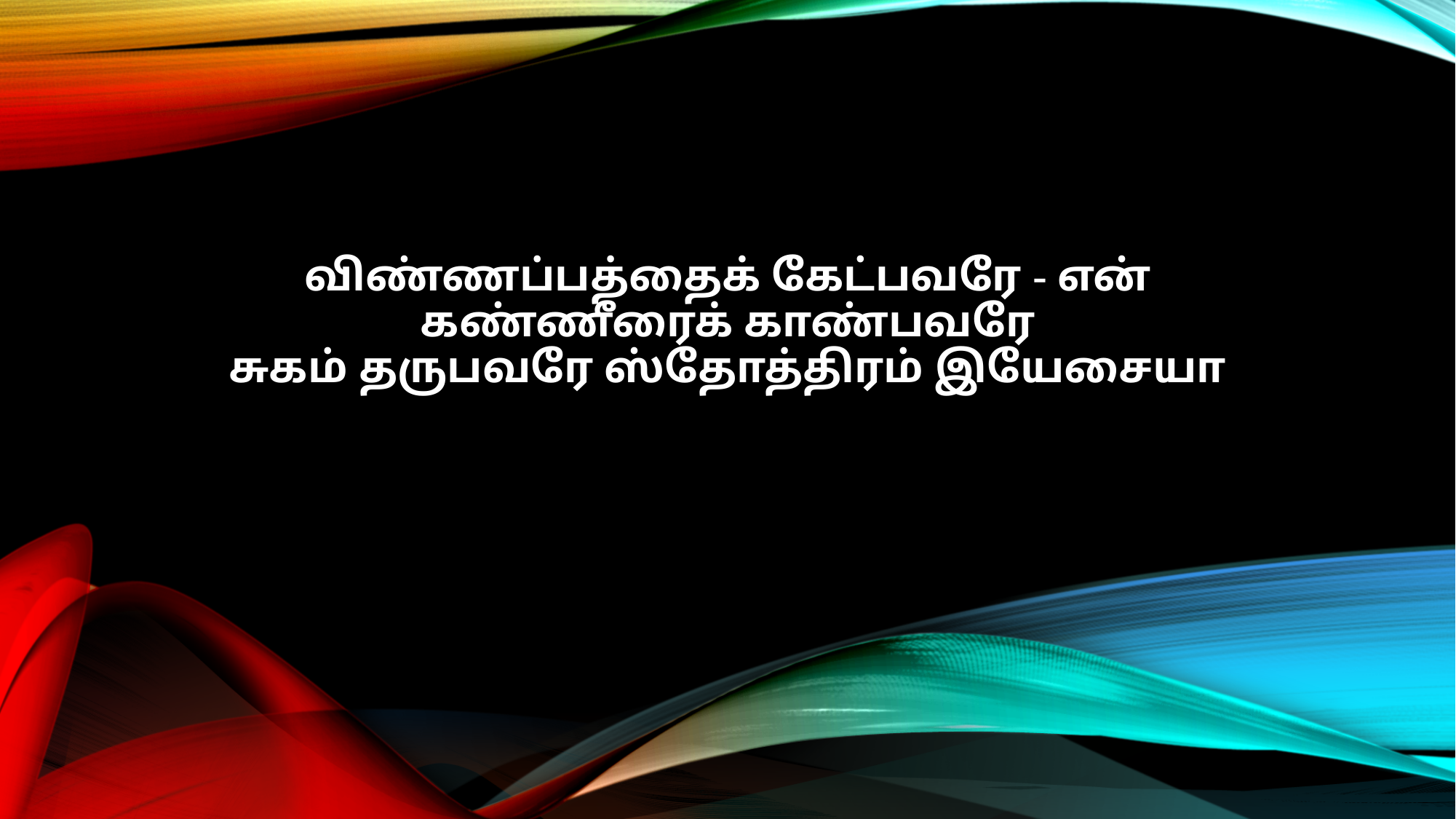

விண்ணப்பத்தைக் கேட்பவரே - என்
கண்ணீரைக் காண்பவரே
சுகம் தருபவரே ஸ்தோத்திரம் இயேசையா